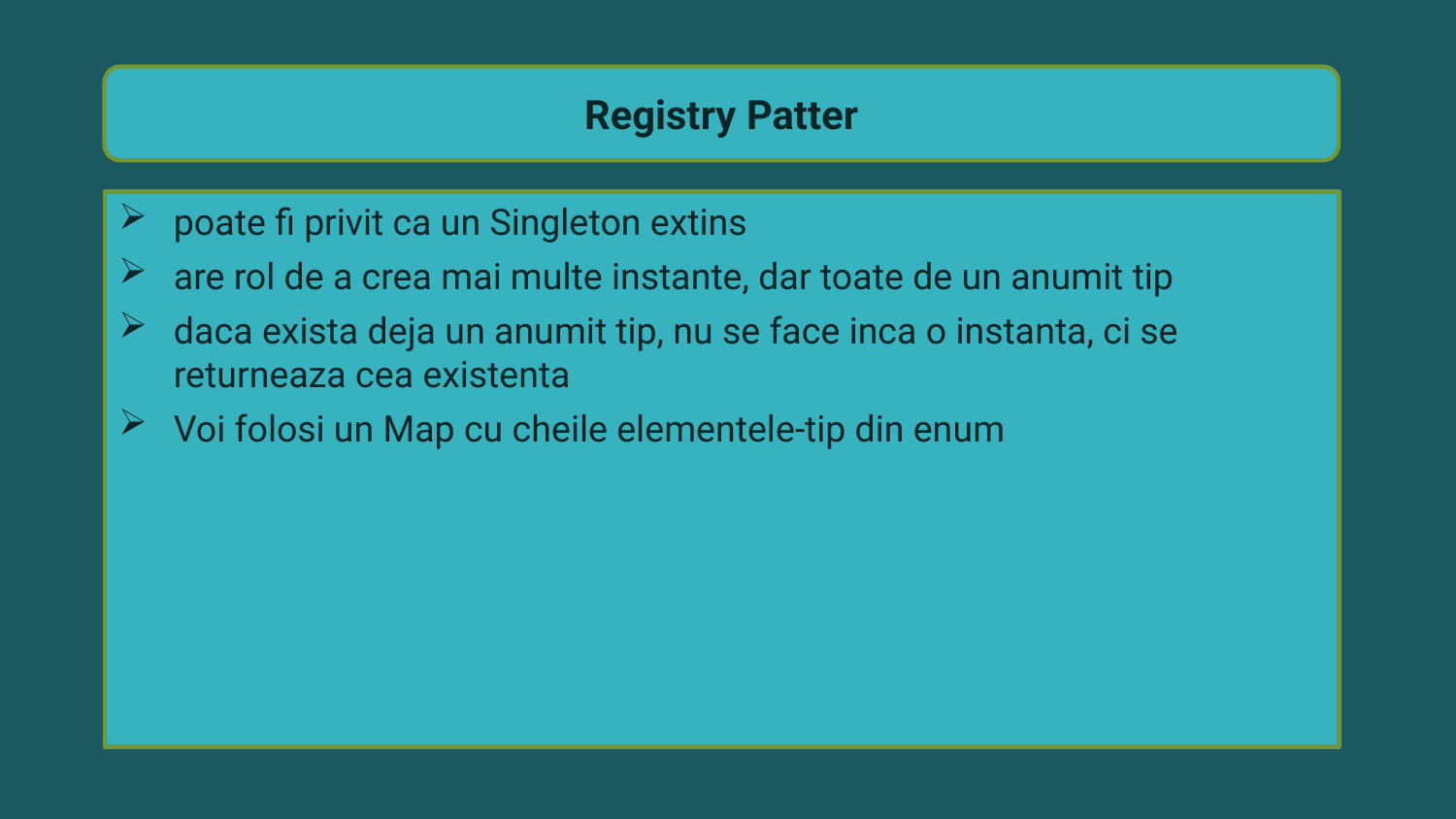

Registry Patter
poate fi privit ca un Singleton extins
are rol de a crea mai multe instante, dar toate de un anumit tip
daca exista deja un anumit tip, nu se face inca o instanta, ci se returneaza cea existenta
Voi folosi un Map cu cheile elementele-tip din enum